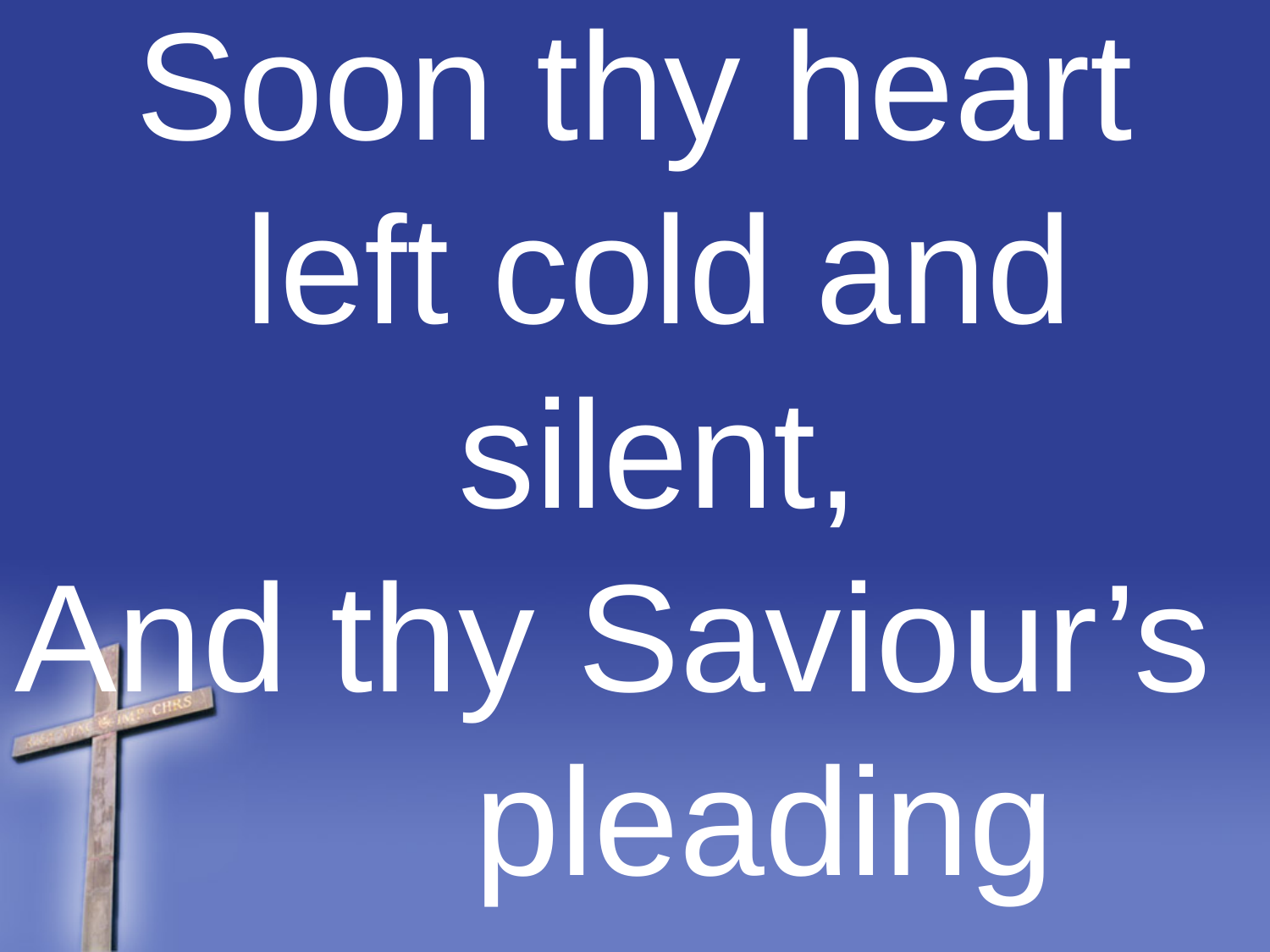

Soon thy heart left cold and silent,
And thy Saviour’s       pleading cease